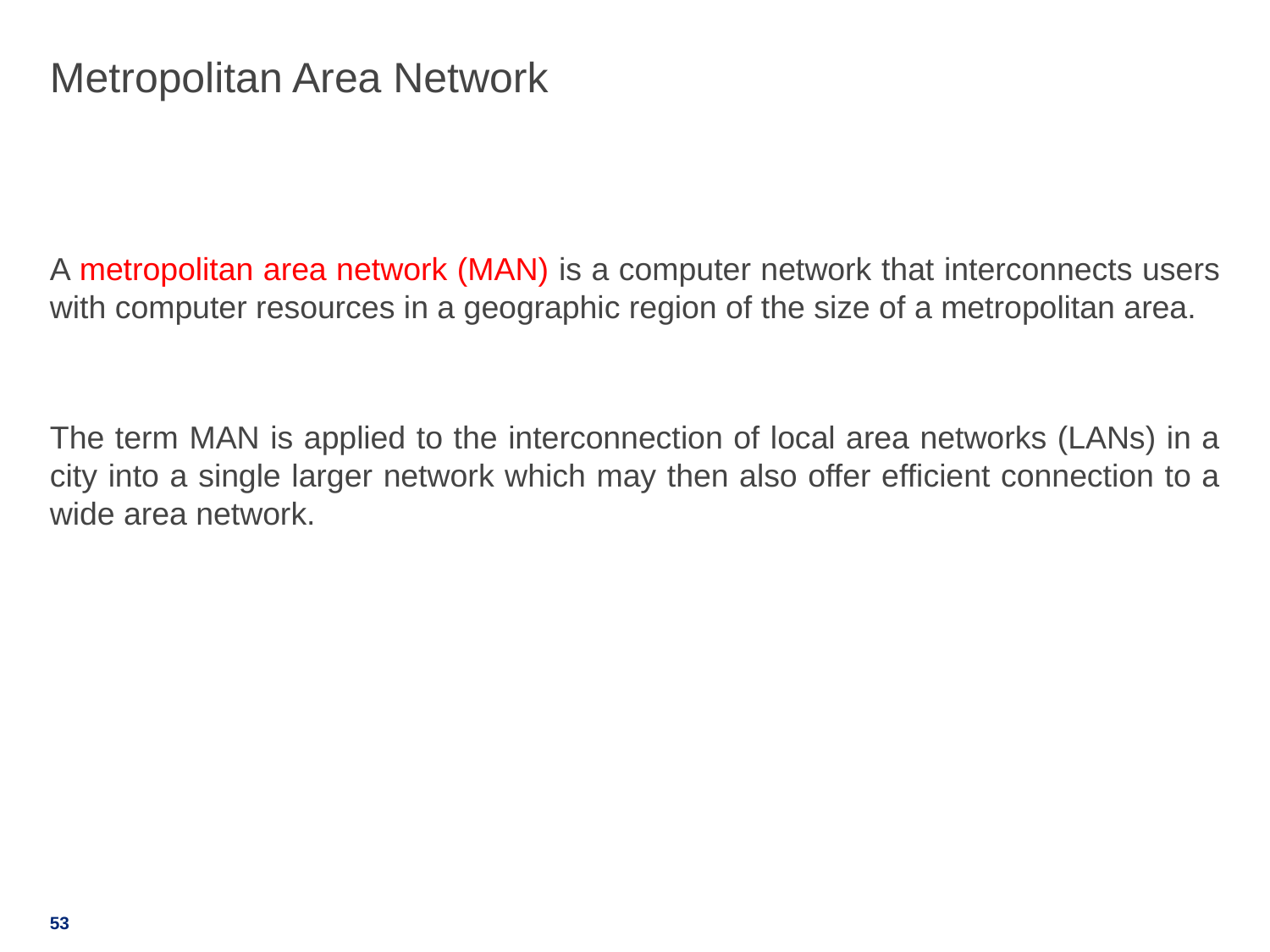

# Metropolitan Area Network

A metropolitan area network (MAN) is a computer network that interconnects users with computer resources in a geographic region of the size of a metropolitan area.

The term MAN is applied to the interconnection of local area networks (LANs) in a city into a single larger network which may then also offer efficient connection to a wide area network.
53